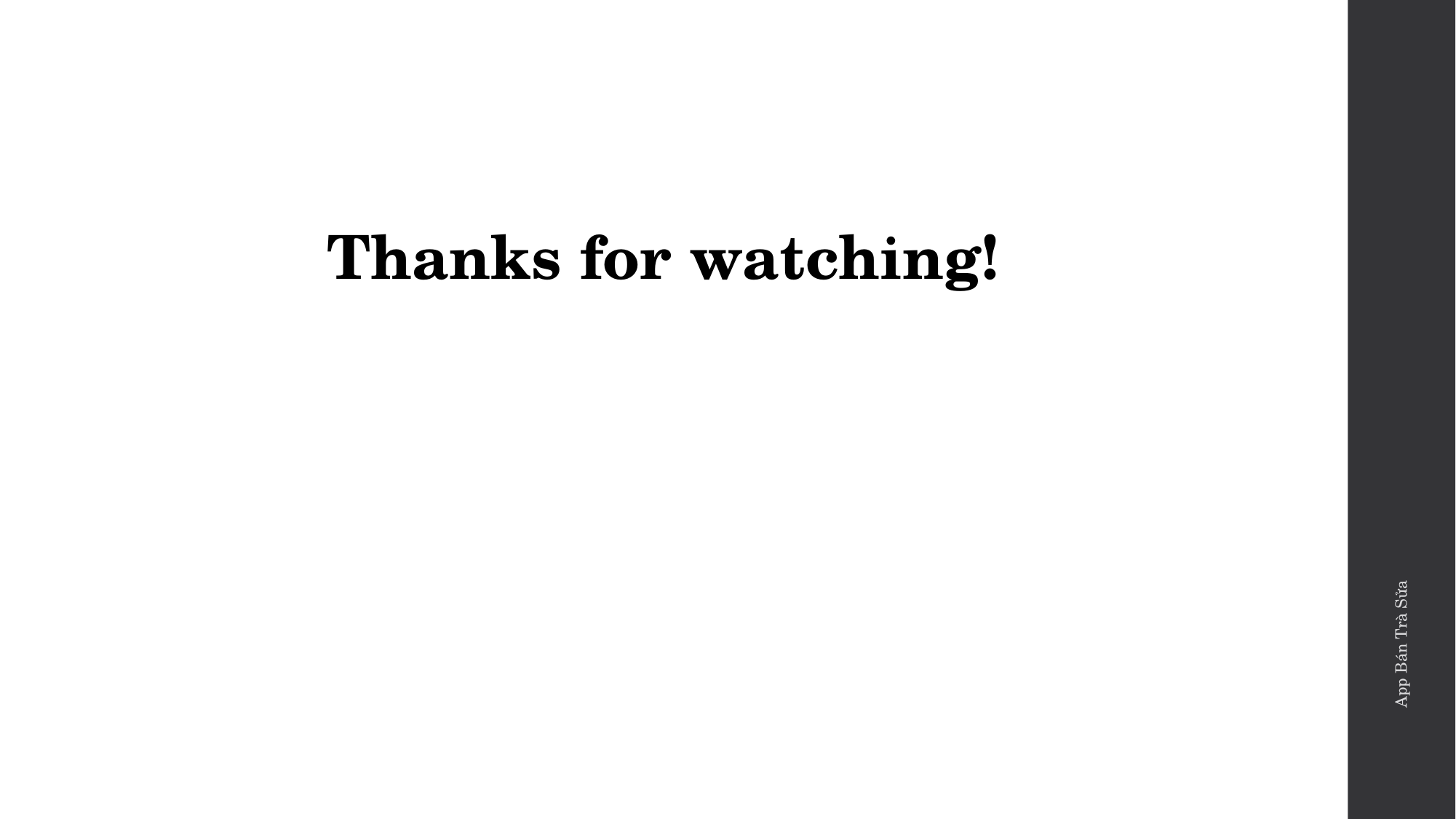

#
Thanks for watching!
App Bán Trà Sửa